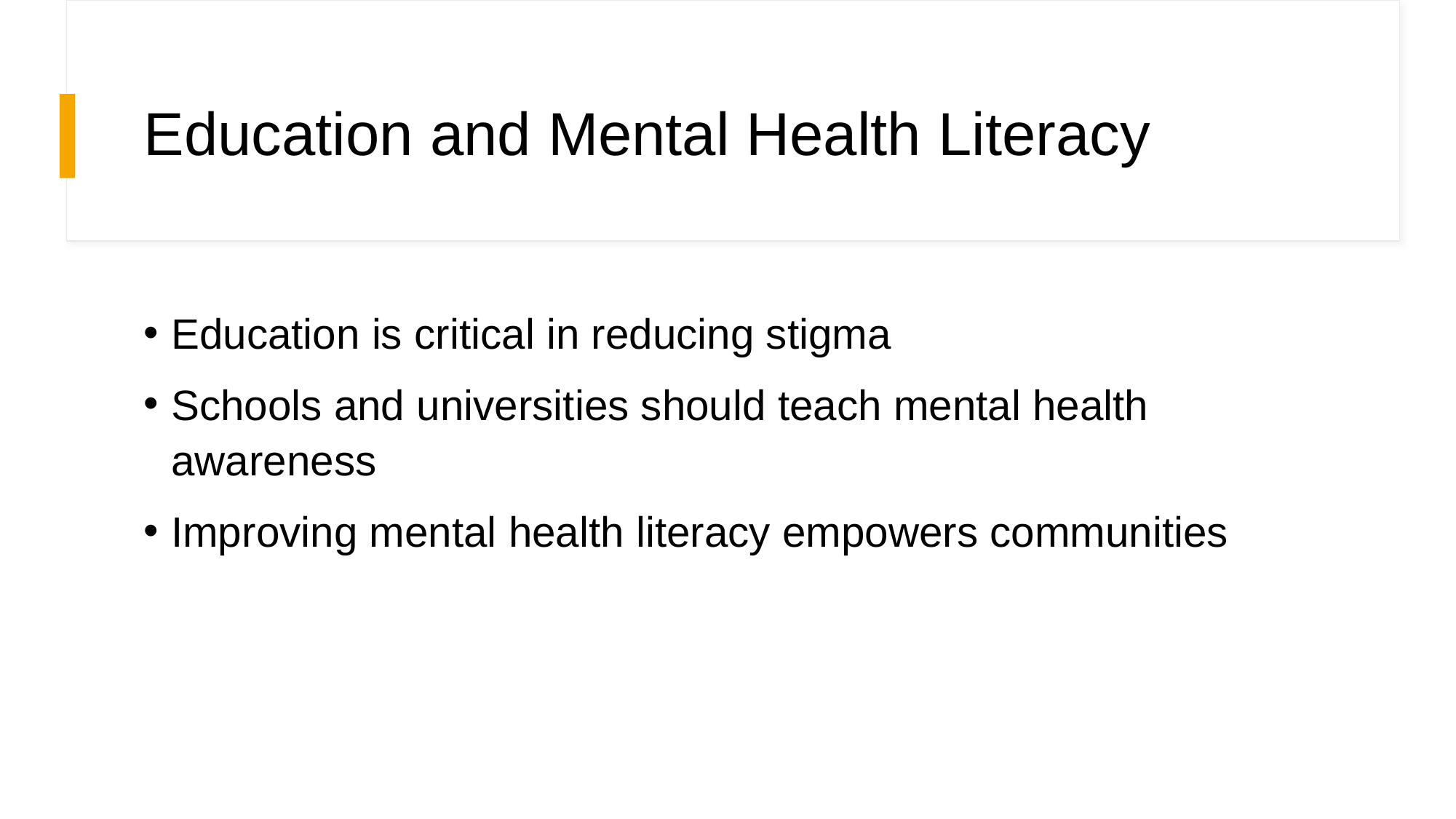

# Education and Mental Health Literacy
Education is critical in reducing stigma
Schools and universities should teach mental health awareness
Improving mental health literacy empowers communities